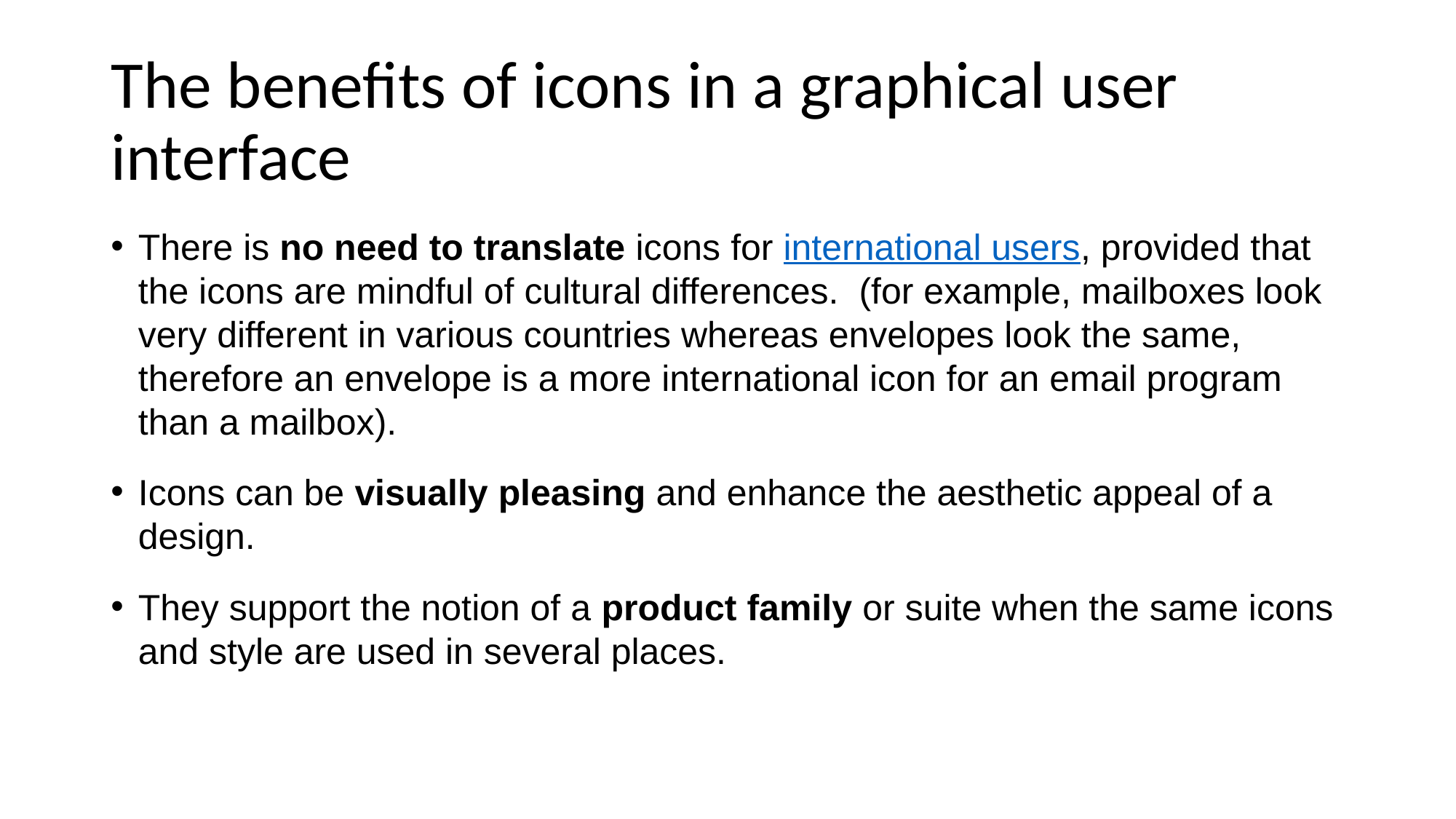

# The benefits of icons in a graphical user interface
There is no need to translate icons for international users, provided that the icons are mindful of cultural differences.  (for example, mailboxes look very different in various countries whereas envelopes look the same, therefore an envelope is a more international icon for an email program than a mailbox).
Icons can be visually pleasing and enhance the aesthetic appeal of a design.
They support the notion of a product family or suite when the same icons and style are used in several places.